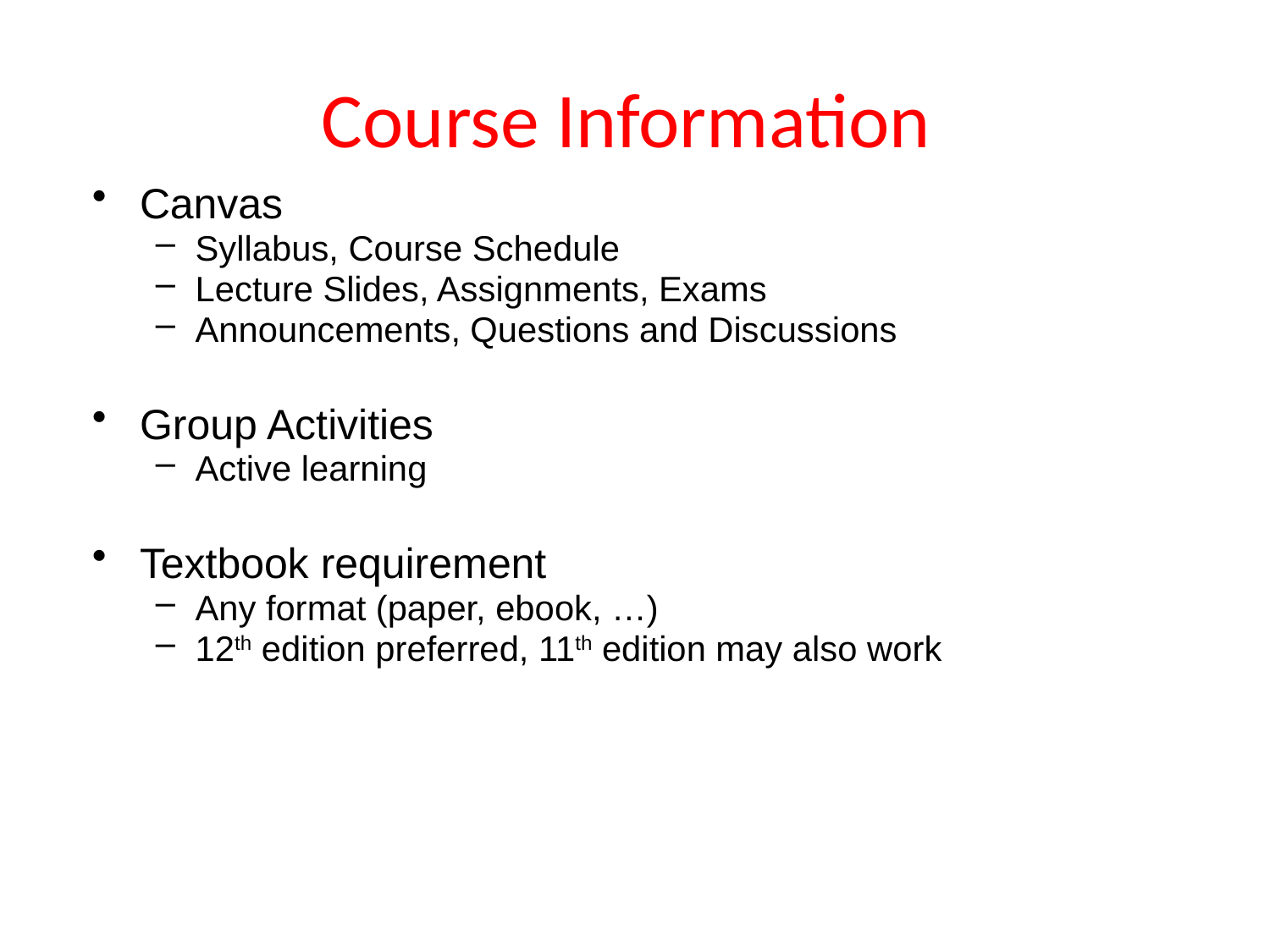

# Course Information
Canvas
Syllabus, Course Schedule
Lecture Slides, Assignments, Exams
Announcements, Questions and Discussions

Group Activities
Active learning

Textbook requirement
Any format (paper, ebook, …)
12th edition preferred, 11th edition may also work